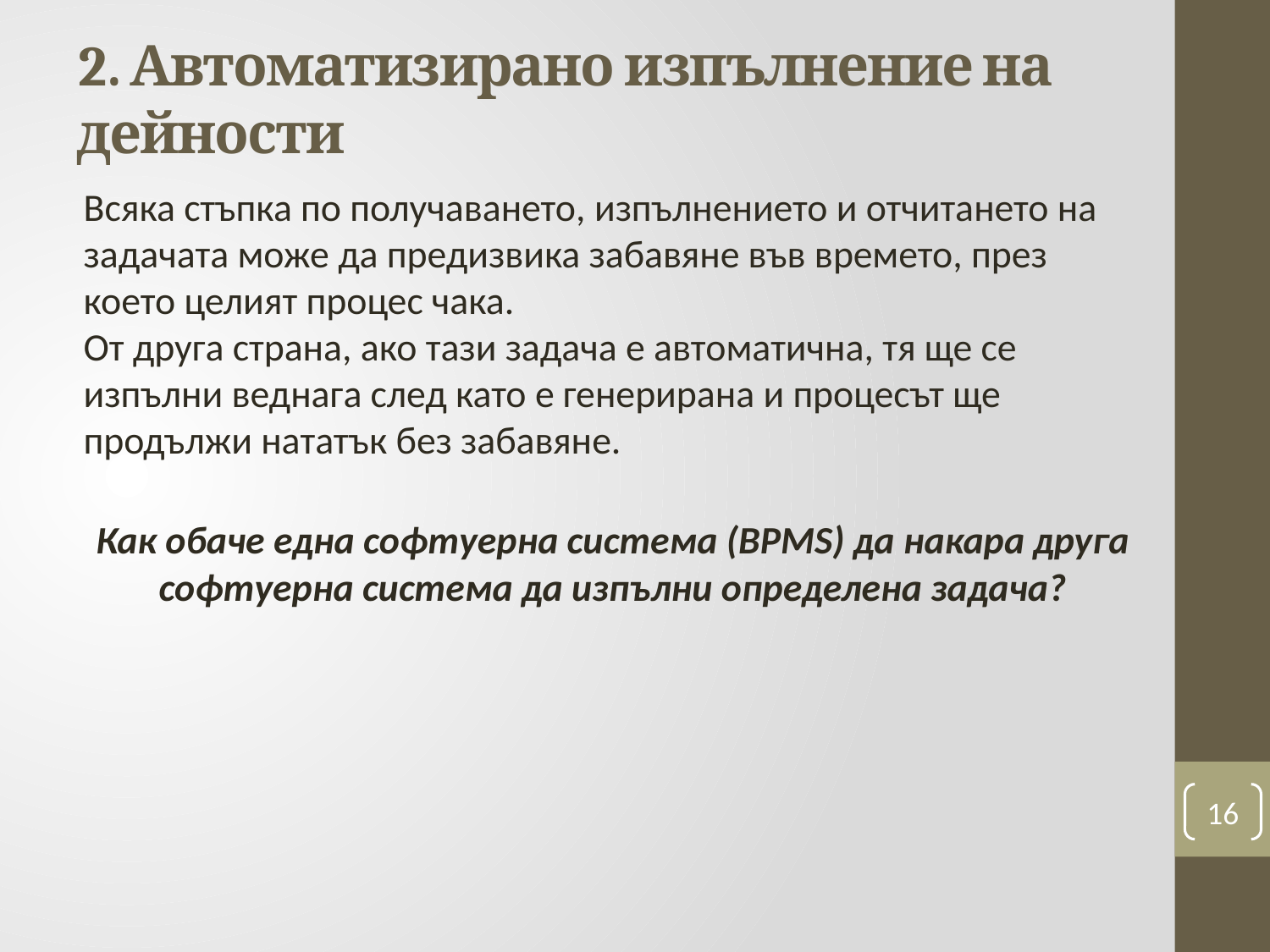

# 2. Автоматизирано изпълнение на дейности
Всяка стъпка по получаването, изпълнението и отчитането на задачата може да предизвика забавяне във времето, през което целият процес чака.
От друга страна, ако тази задача е автоматична, тя ще се изпълни веднага след като е генерирана и процесът ще продължи нататък без забавяне.
Как обаче една софтуерна система (BPMS) да накара друга софтуерна система да изпълни определена задача?
16